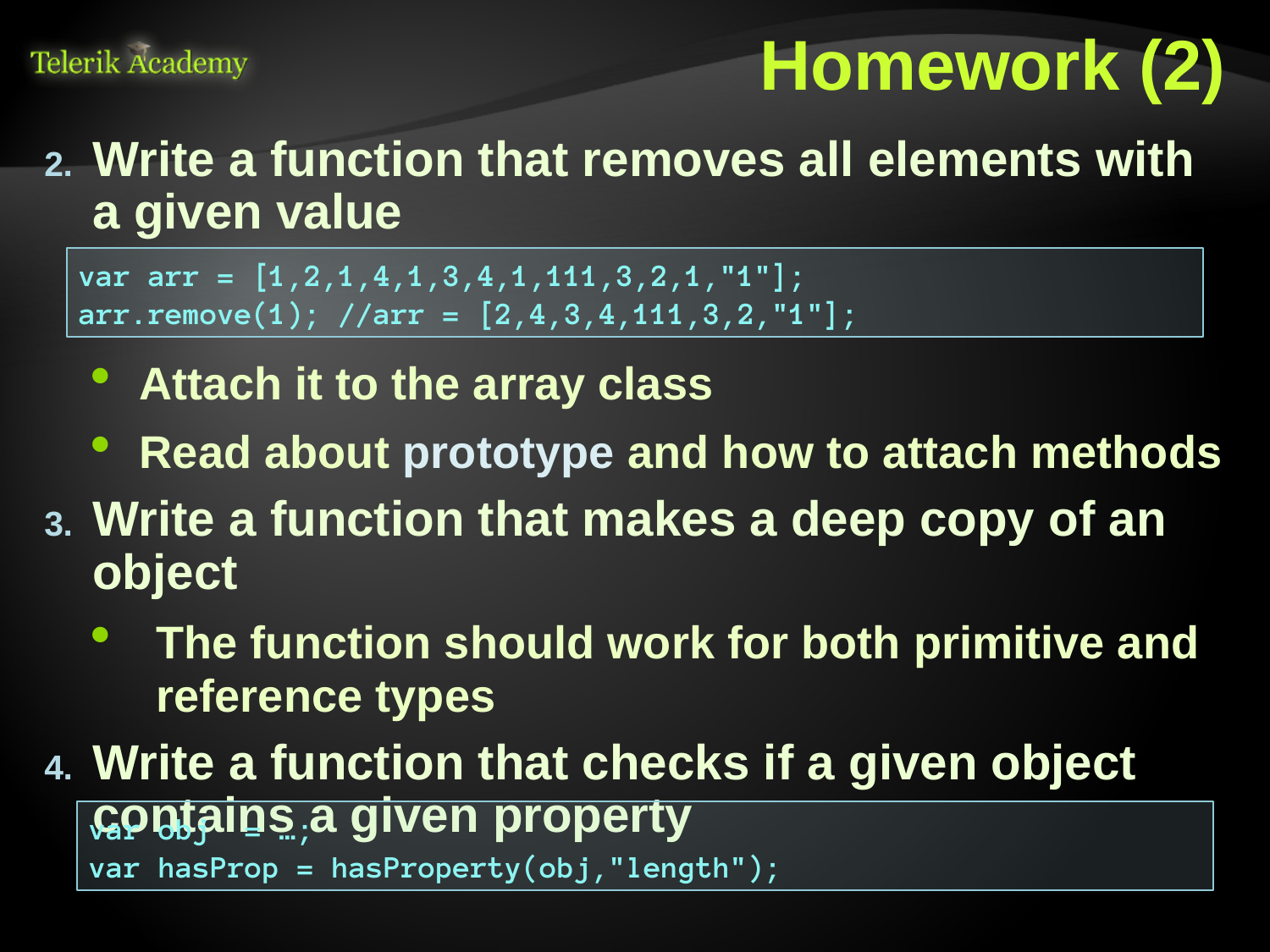

# Homework (2)
Write a function that removes all elements with a given value

Attach it to the array class
Read about prototype and how to attach methods
Write a function that makes a deep copy of an object
The function should work for both primitive and reference types
Write a function that checks if a given object contains a given property

var arr = [1,2,1,4,1,3,4,1,111,3,2,1,"1"];
arr.remove(1); //arr = [2,4,3,4,111,3,2,"1"];
var obj  = …;
var hasProp = hasProperty(obj,"length");